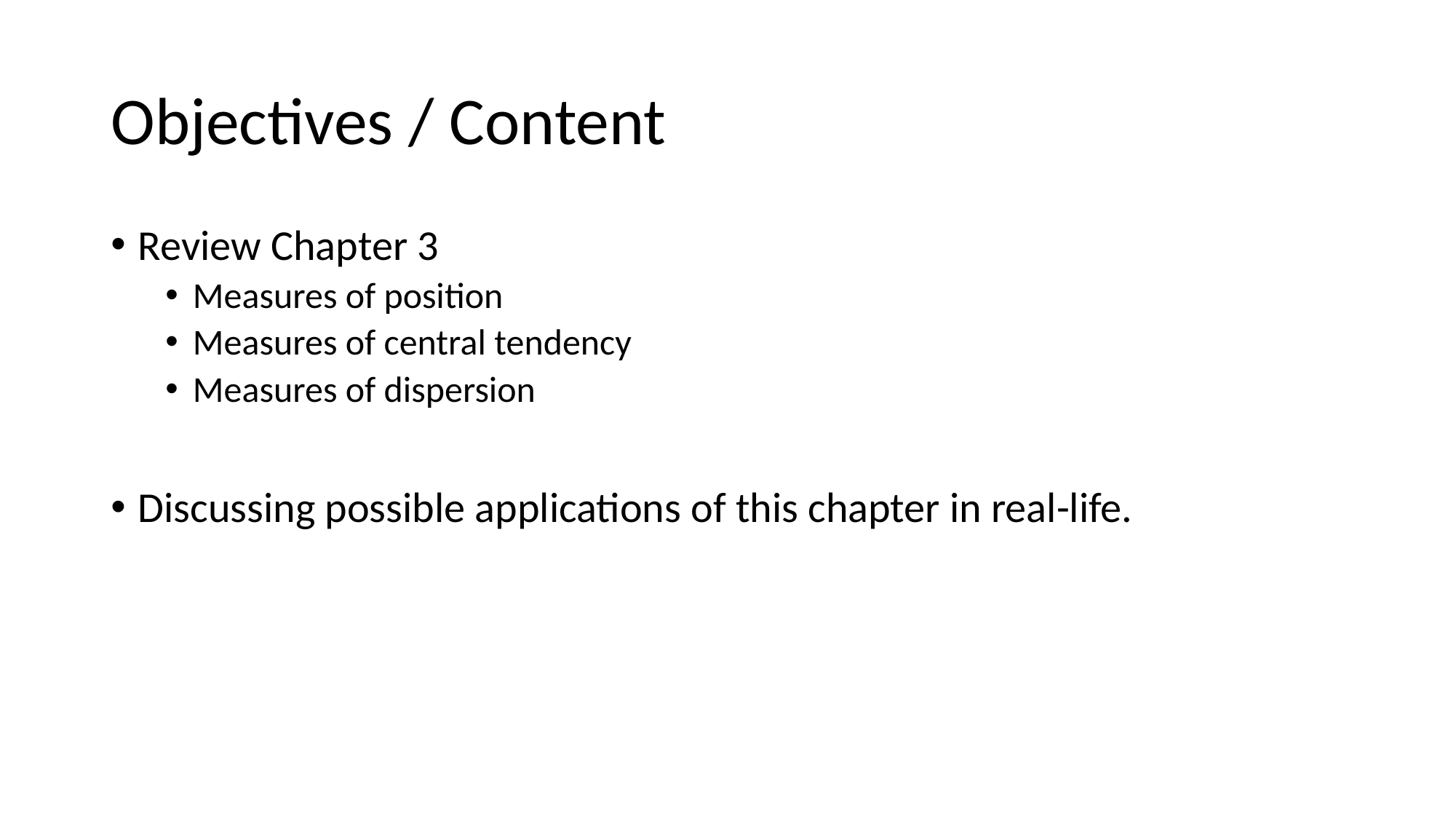

# Objectives / Content
Review Chapter 3
Measures of position
Measures of central tendency
Measures of dispersion

Discussing possible applications of this chapter in real-life.